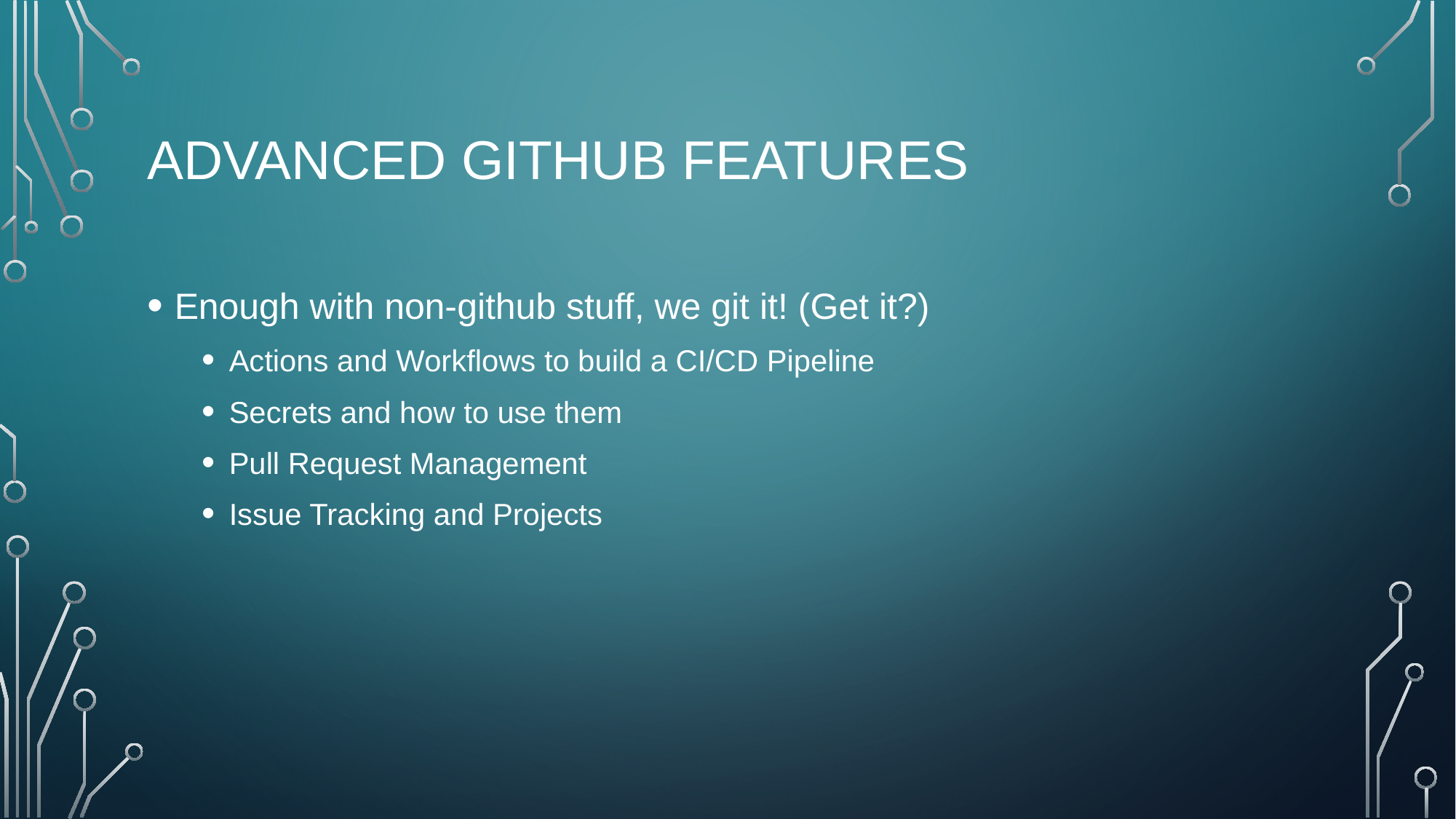

# Advanced Github Features
Enough with non-github stuff, we git it! (Get it?)
Actions and Workflows to build a CI/CD Pipeline
Secrets and how to use them
Pull Request Management
Issue Tracking and Projects